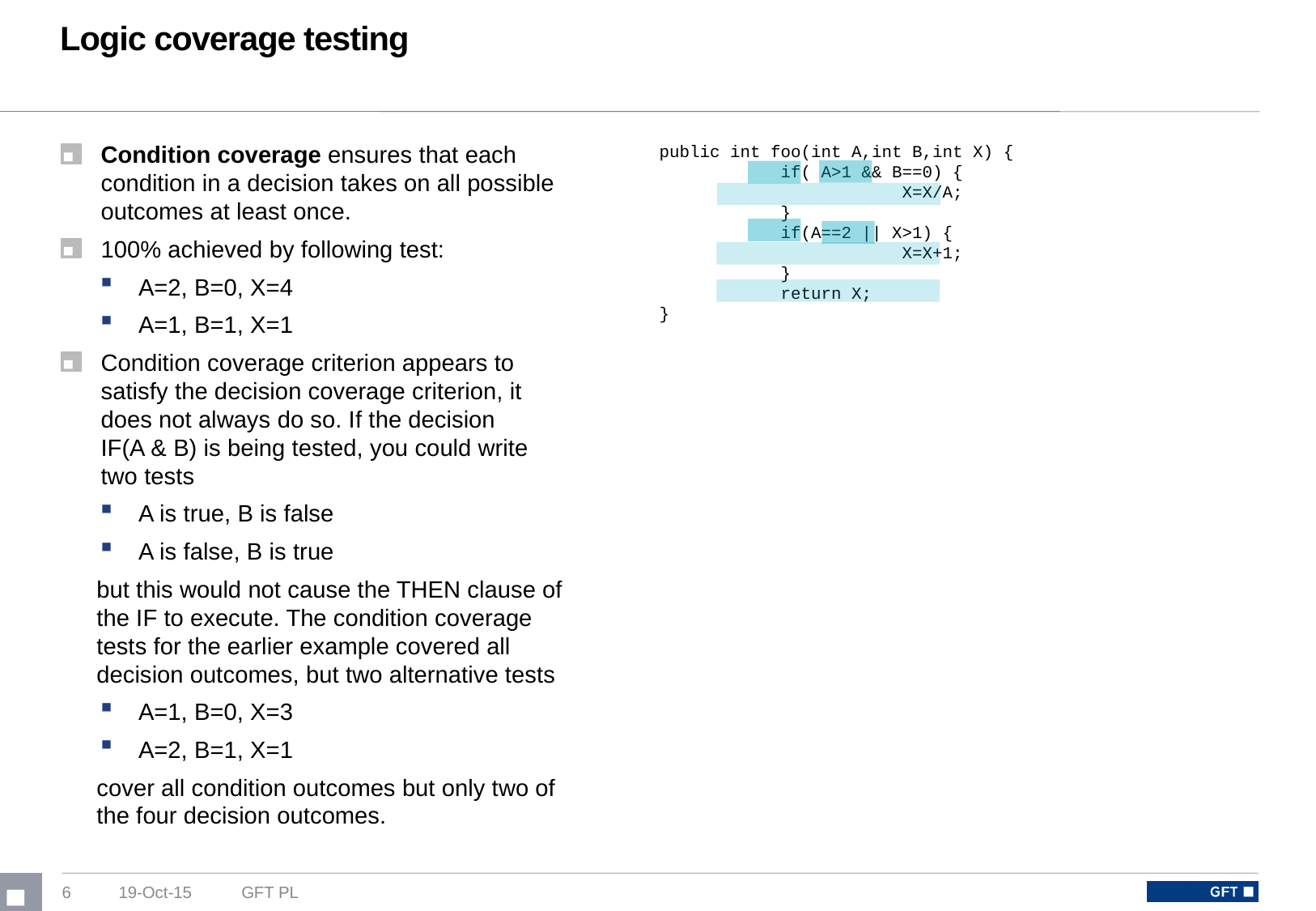

# Logic coverage testing
Condition coverage ensures that each condition in a decision takes on all possible outcomes at least once.
100% achieved by following test:
A=2, B=0, X=4
A=1, B=1, X=1
Condition coverage criterion appears to satisfy the decision coverage criterion, it does not always do so. If the decision     IF(A & B) is being tested, you could write two tests
A is true, B is false
A is false, B is true
but this would not cause the THEN clause of the IF to execute. The condition coverage tests for the earlier example covered all decision outcomes, but two alternative tests
A=1, B=0, X=3
A=2, B=1, X=1
cover all condition outcomes but only two of the four decision outcomes.

public int foo(int A,int B,int X) {
	if( A>1 && B==0) {
		X=X/A;
	}
	if(A==2 || X>1) {
		X=X+1;
	}
	return X;
}